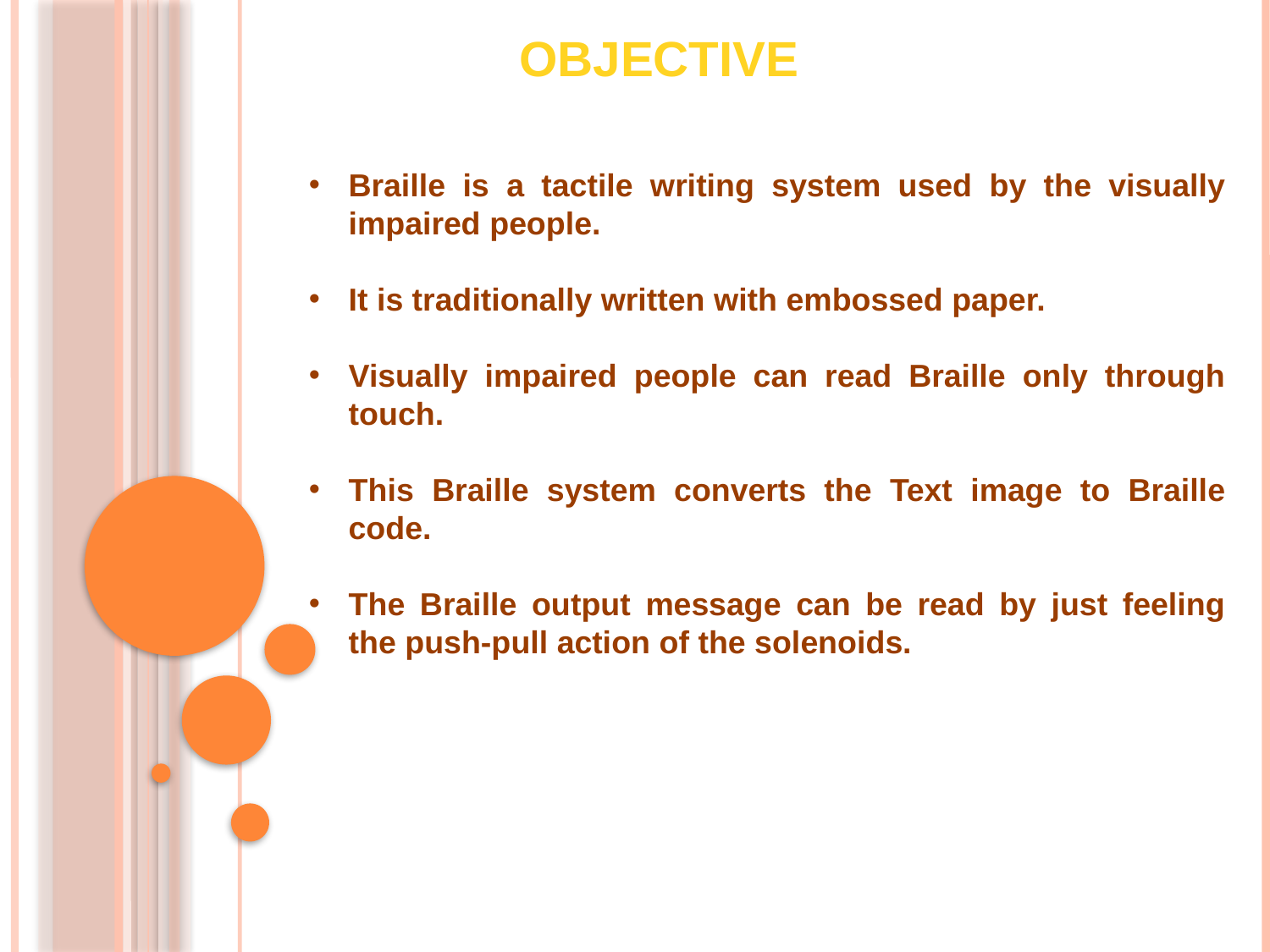

objective
Braille is a tactile writing system used by the visually impaired people.

It is traditionally written with embossed paper.

Visually impaired people can read Braille only through touch.

This Braille system converts the Text image to Braille code.

The Braille output message can be read by just feeling the push-pull action of the solenoids.